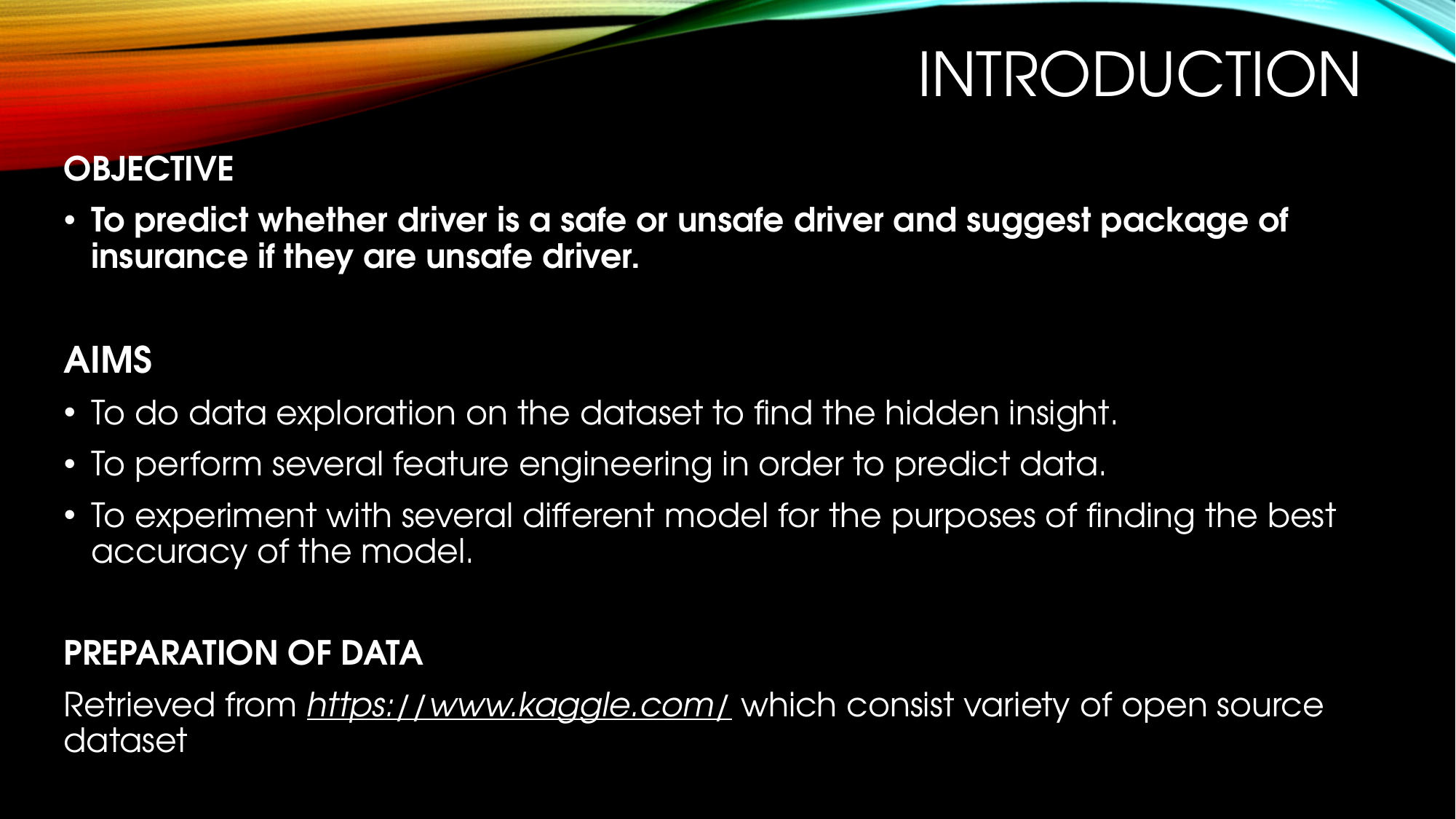

# INTRODUCTION
OBJECTIVE
To predict whether driver is a safe or unsafe driver and suggest package of insurance if they are unsafe driver.

AIMS
To do data exploration on the dataset to find the hidden insight.
To perform several feature engineering in order to predict data.
To experiment with several different model for the purposes of finding the best accuracy of the model.

PREPARATION OF DATA
Retrieved from https://www.kaggle.com/ which consist variety of open source dataset